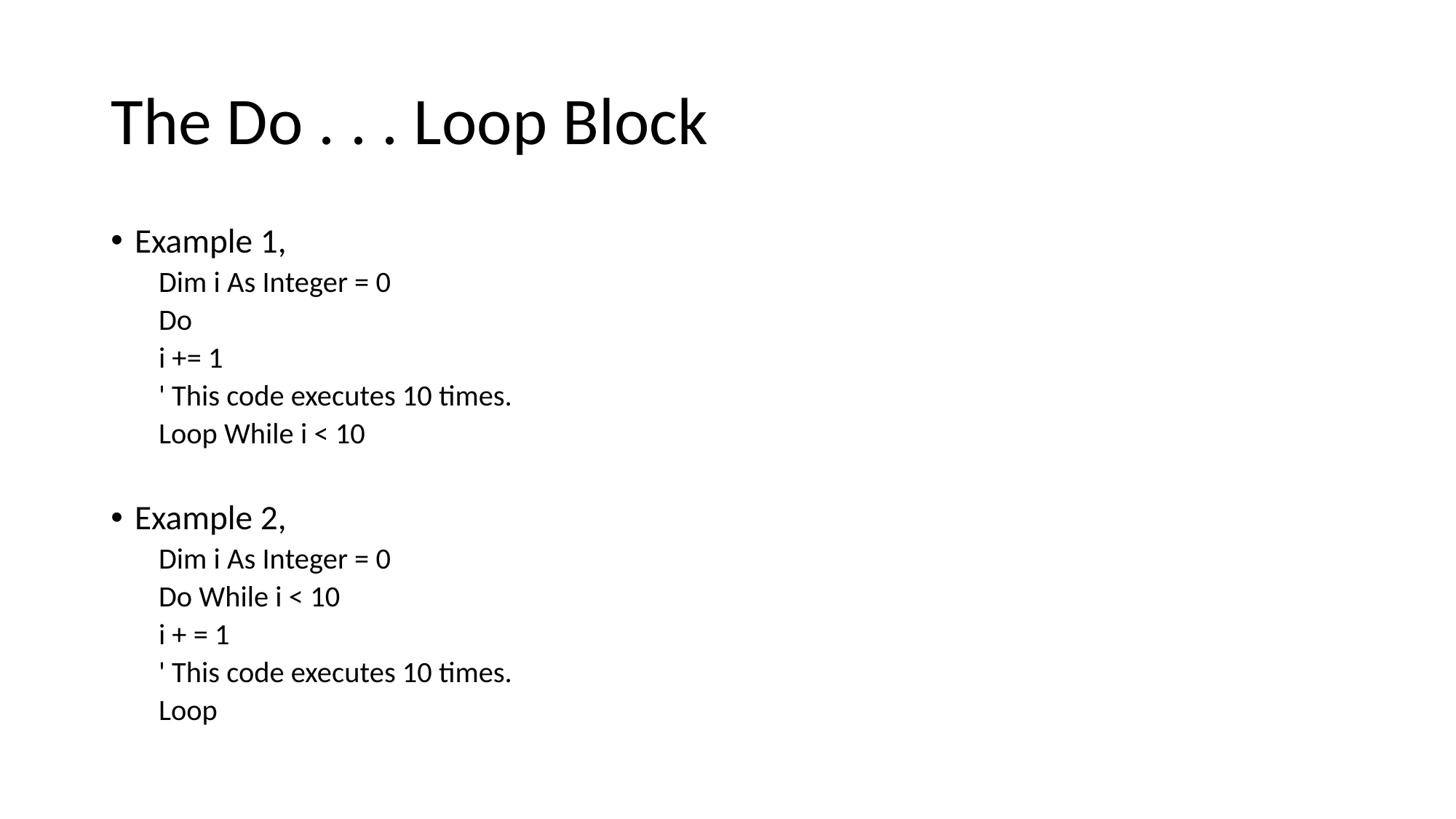

# The Do . . . Loop Block
Example 1,
Dim i As Integer = 0
Do
i += 1
' This code executes 10 times.
Loop While i < 10

Example 2,
Dim i As Integer = 0
Do While i < 10
i + = 1
' This code executes 10 times.
Loop